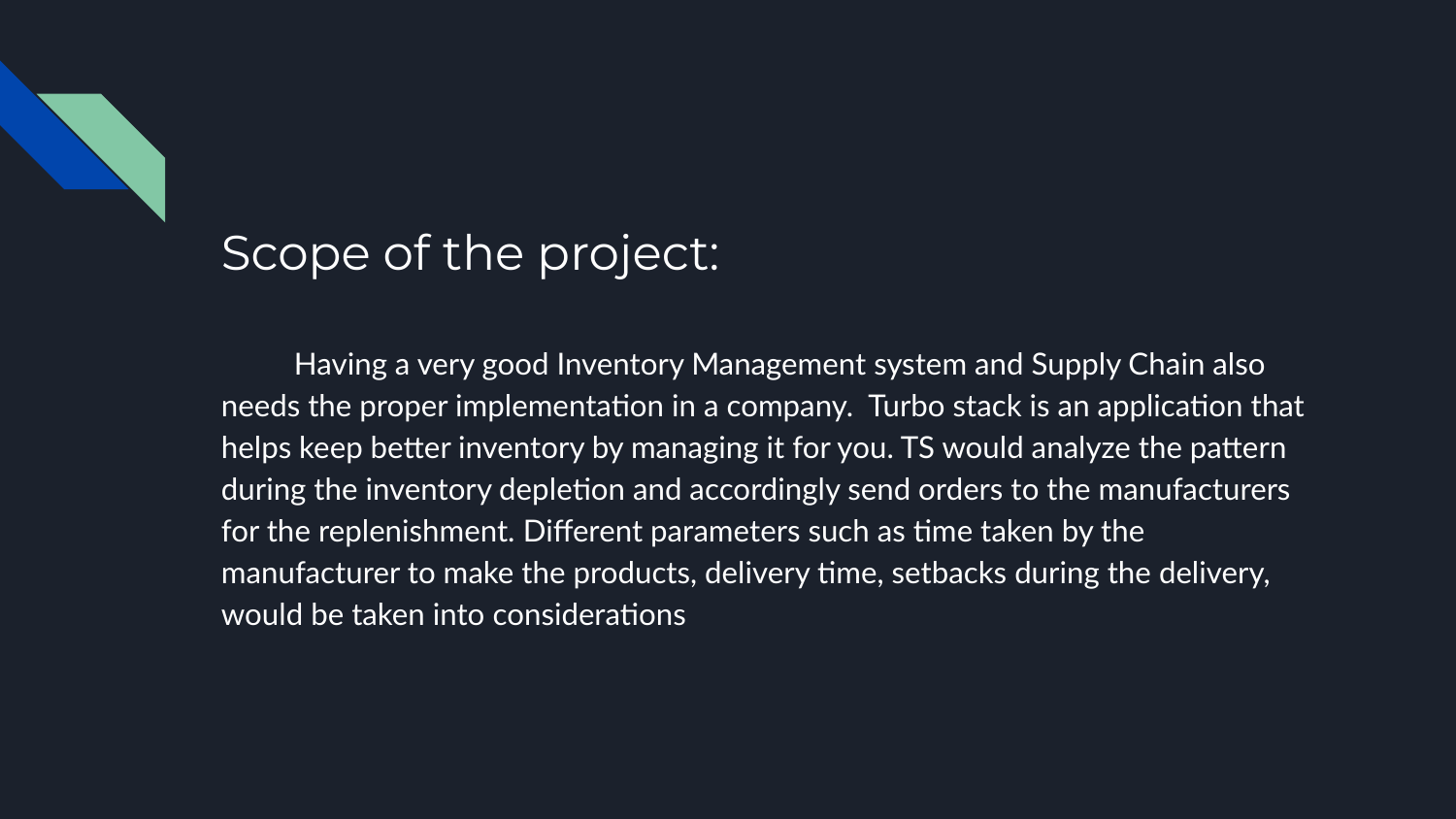

# Scope of the project:
Having a very good Inventory Management system and Supply Chain also needs the proper implementation in a company.  Turbo stack is an application that helps keep better inventory by managing it for you. TS would analyze the pattern during the inventory depletion and accordingly send orders to the manufacturers for the replenishment. Different parameters such as time taken by the manufacturer to make the products, delivery time, setbacks during the delivery, would be taken into considerations